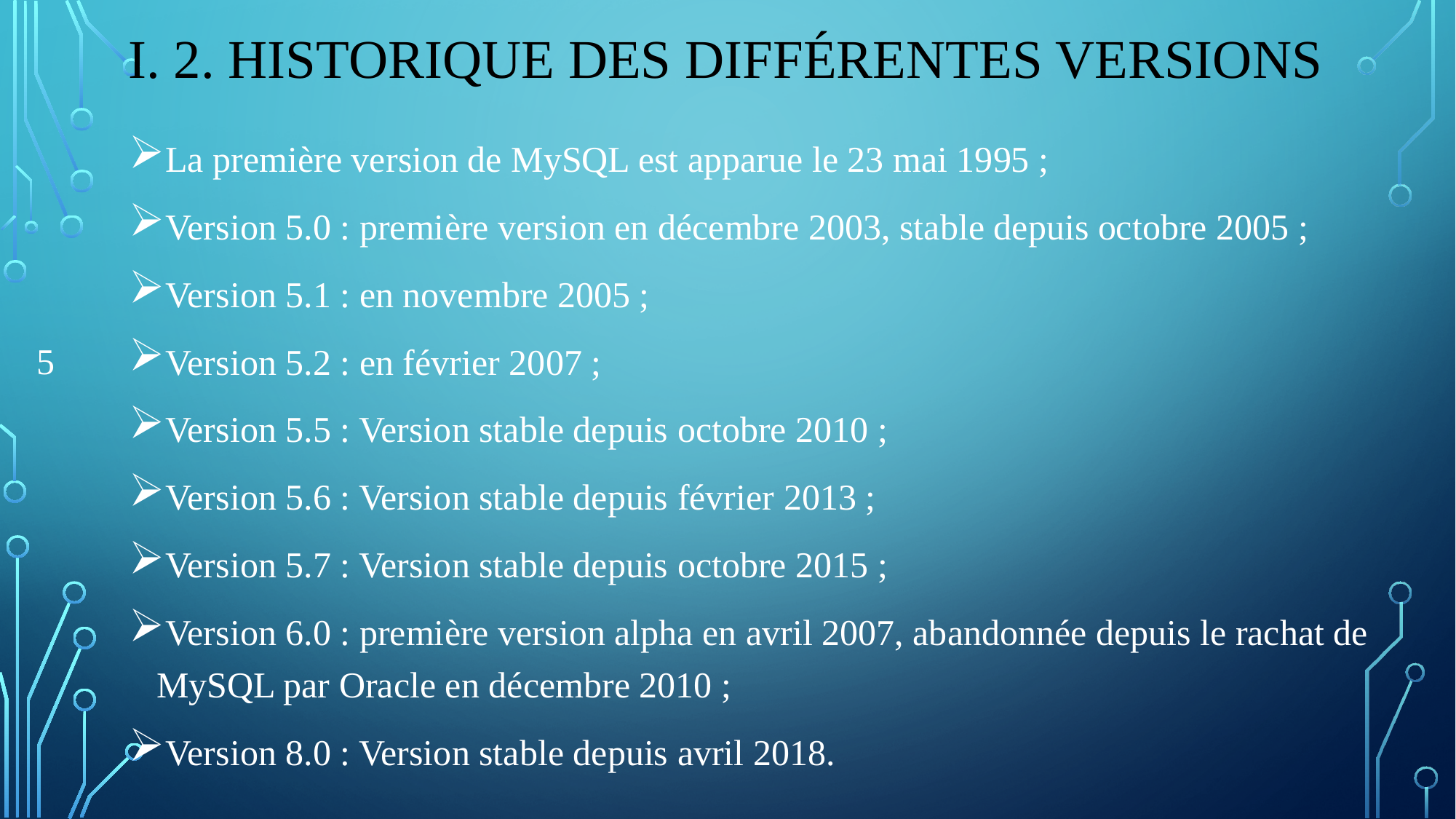

# I. 2. Historique des différentes versions
La première version de MySQL est apparue le 23 mai 1995 ;
Version 5.0 : première version en décembre 2003, stable depuis octobre 2005 ;
Version 5.1 : en novembre 2005 ;
Version 5.2 : en février 2007 ;
Version 5.5 : Version stable depuis octobre 2010 ;
Version 5.6 : Version stable depuis février 2013 ;
Version 5.7 : Version stable depuis octobre 2015 ;
Version 6.0 : première version alpha en avril 2007, abandonnée depuis le rachat de MySQL par Oracle en décembre 2010 ;
Version 8.0 : Version stable depuis avril 2018.
5